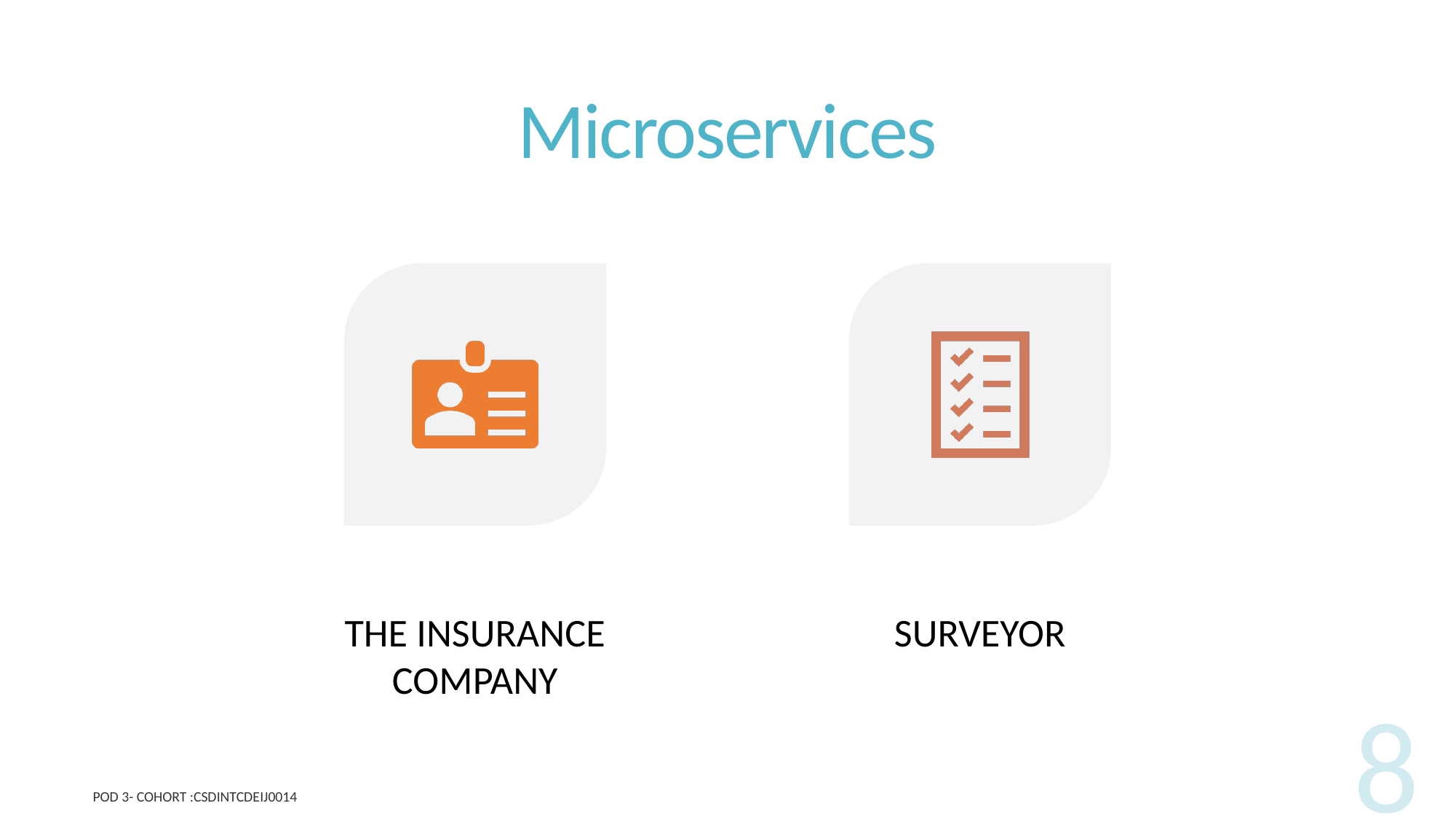

# Microservices
The Insurance Company
Surveyor
8
POD 3- Cohort :CSDINTCDEIJ0014